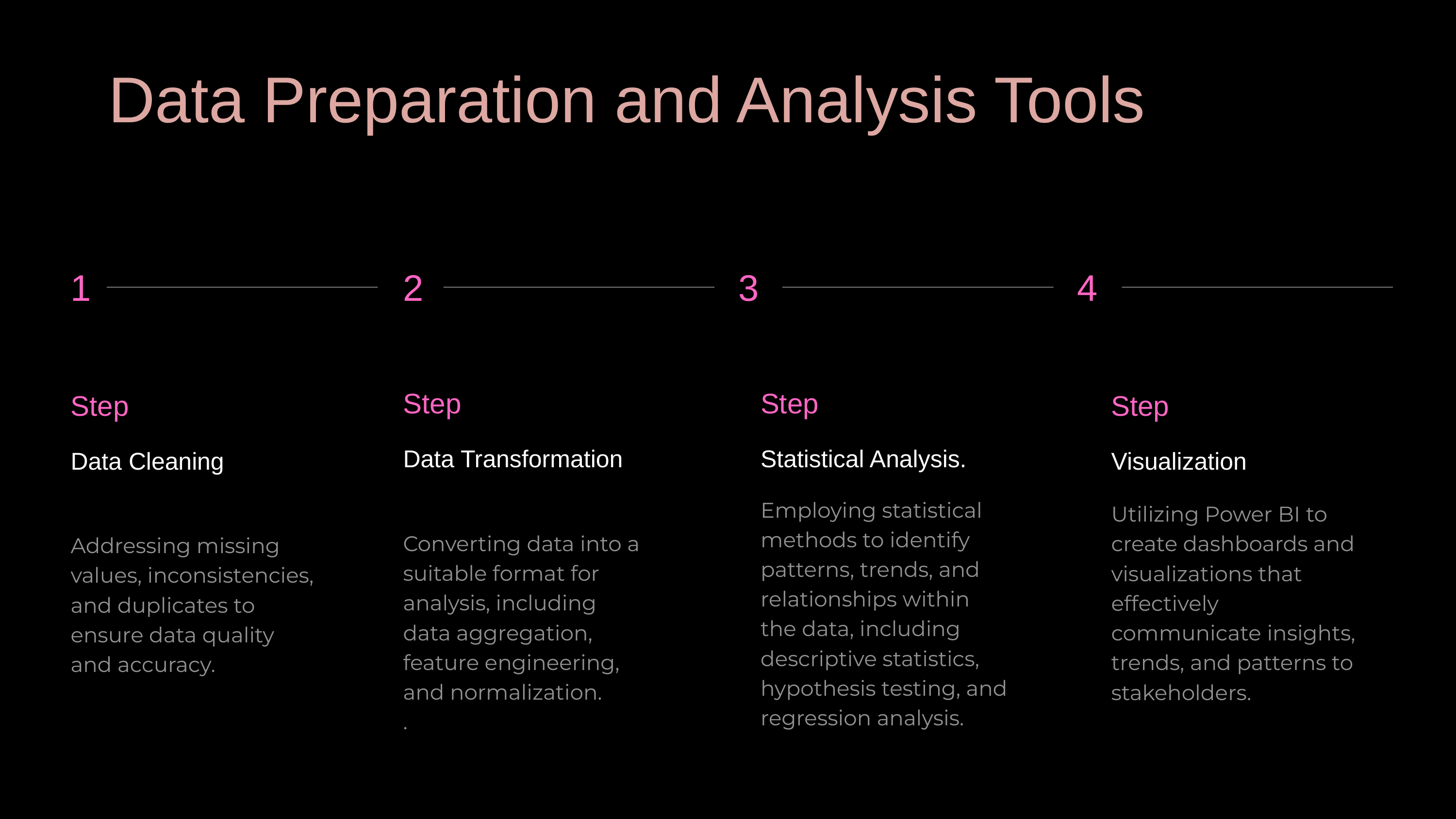

Data Preparation and Analysis Tools
1
2
3
4

Step
Data Transformation
Converting data into a suitable format for analysis, including data aggregation, feature engineering, and normalization.
.
Step
Statistical Analysis.
Employing statistical methods to identify patterns, trends, and relationships within the data, including descriptive statistics, hypothesis testing, and regression analysis.

Step
Data Cleaning

Addressing missing values, inconsistencies, and duplicates to ensure data quality and accuracy.

Step
Visualization

Utilizing Power BI to create dashboards and visualizations that effectively communicate insights, trends, and patterns to stakeholders.